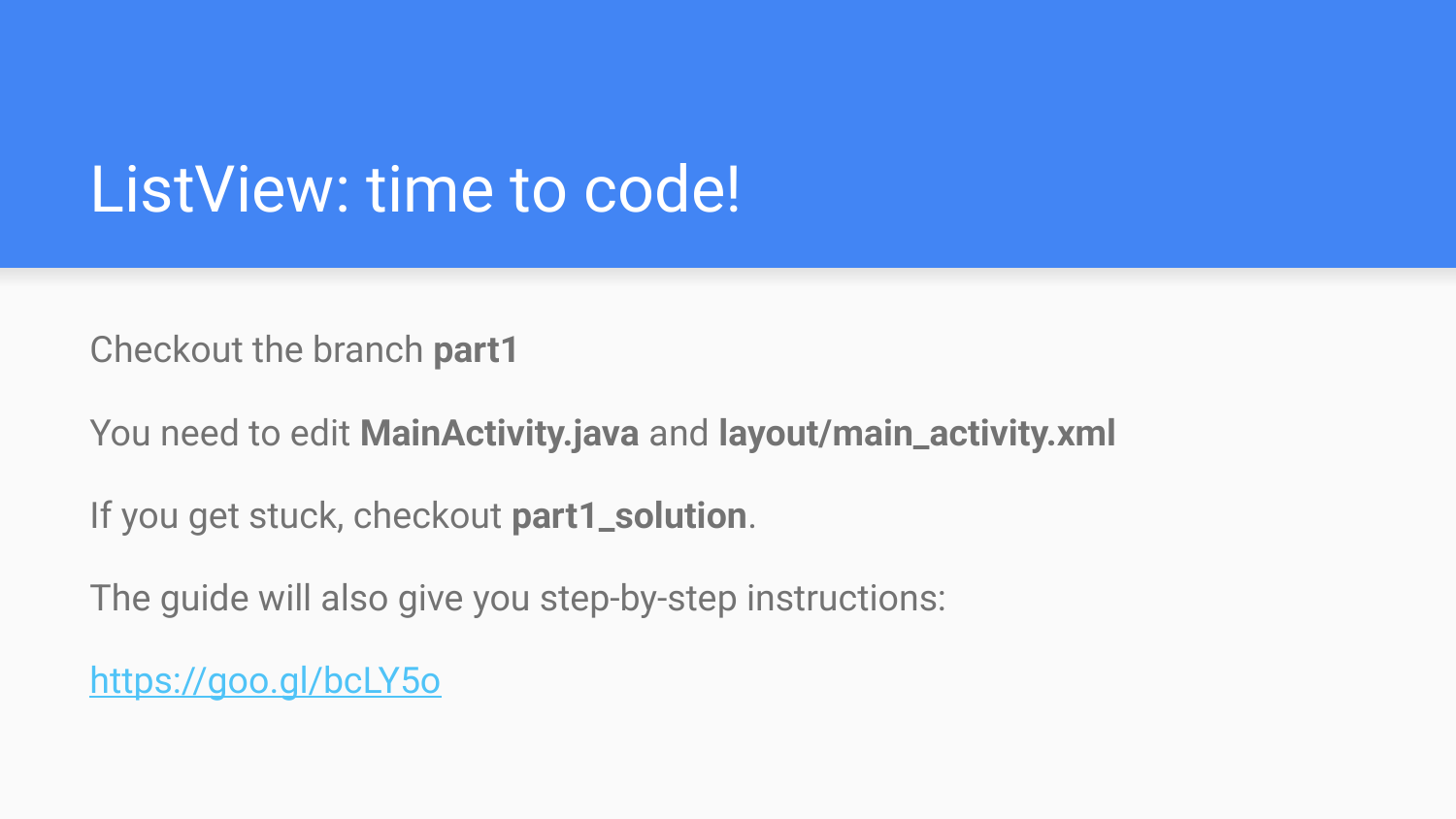

# ListView: time to code!
Checkout the branch part1
You need to edit MainActivity.java and layout/main_activity.xml
If you get stuck, checkout part1_solution.
The guide will also give you step-by-step instructions:
https://goo.gl/bcLY5o